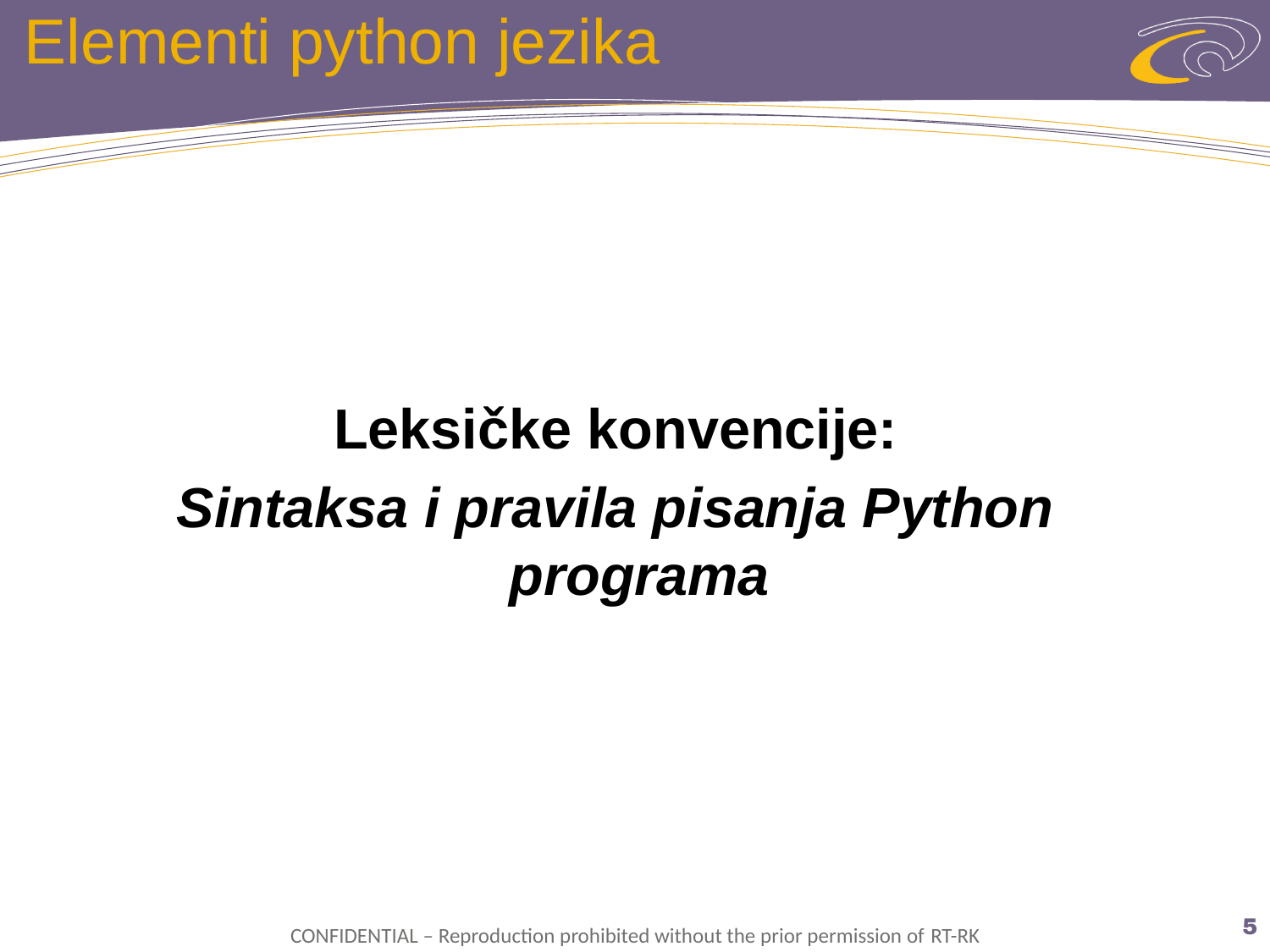

# Elementi python jezika
Leksičke konvencije:
Sintaksa i pravila pisanja Python programa